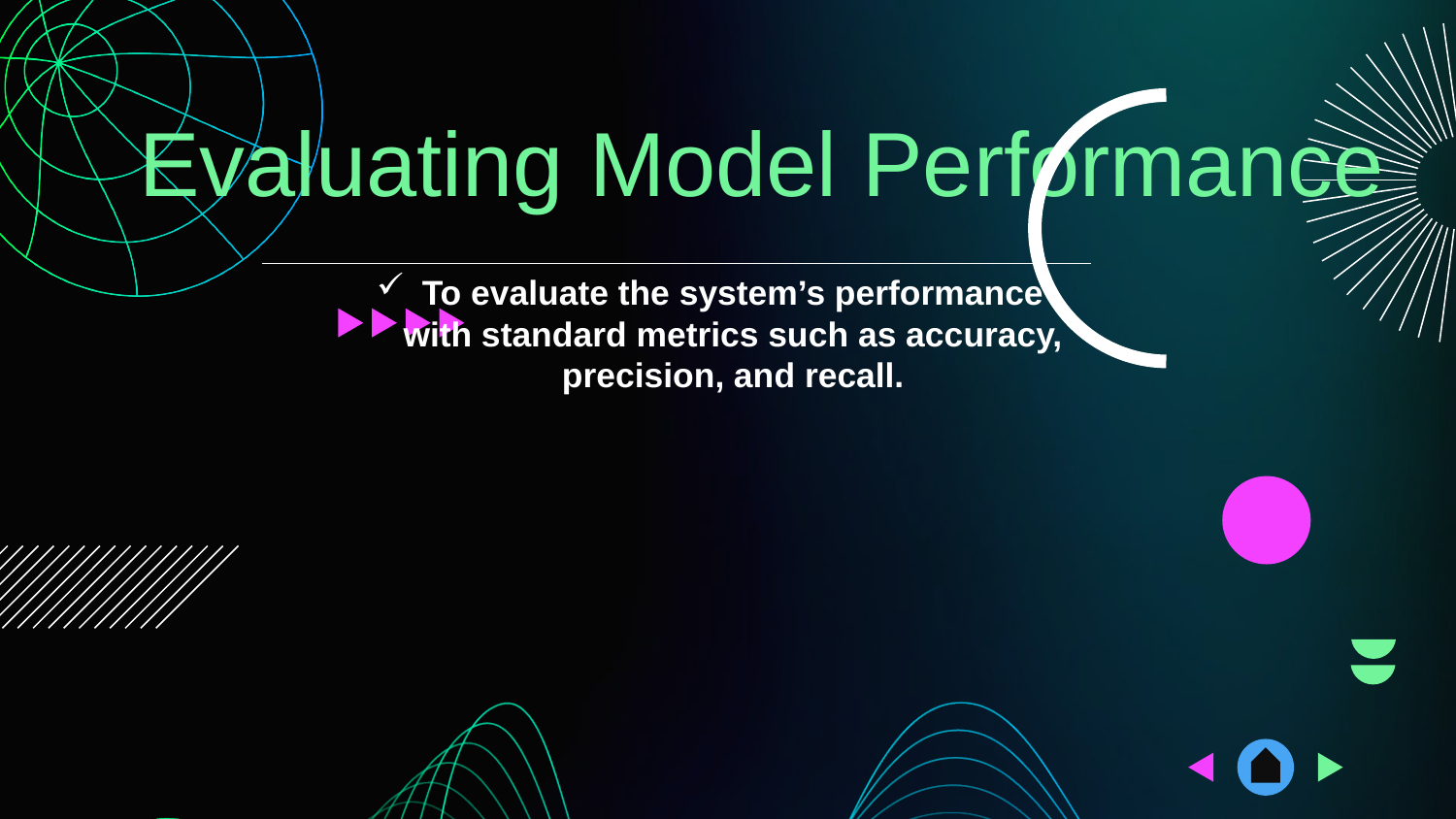

# Evaluating Model Performance
To evaluate the system’s performance with standard metrics such as accuracy, precision, and recall.